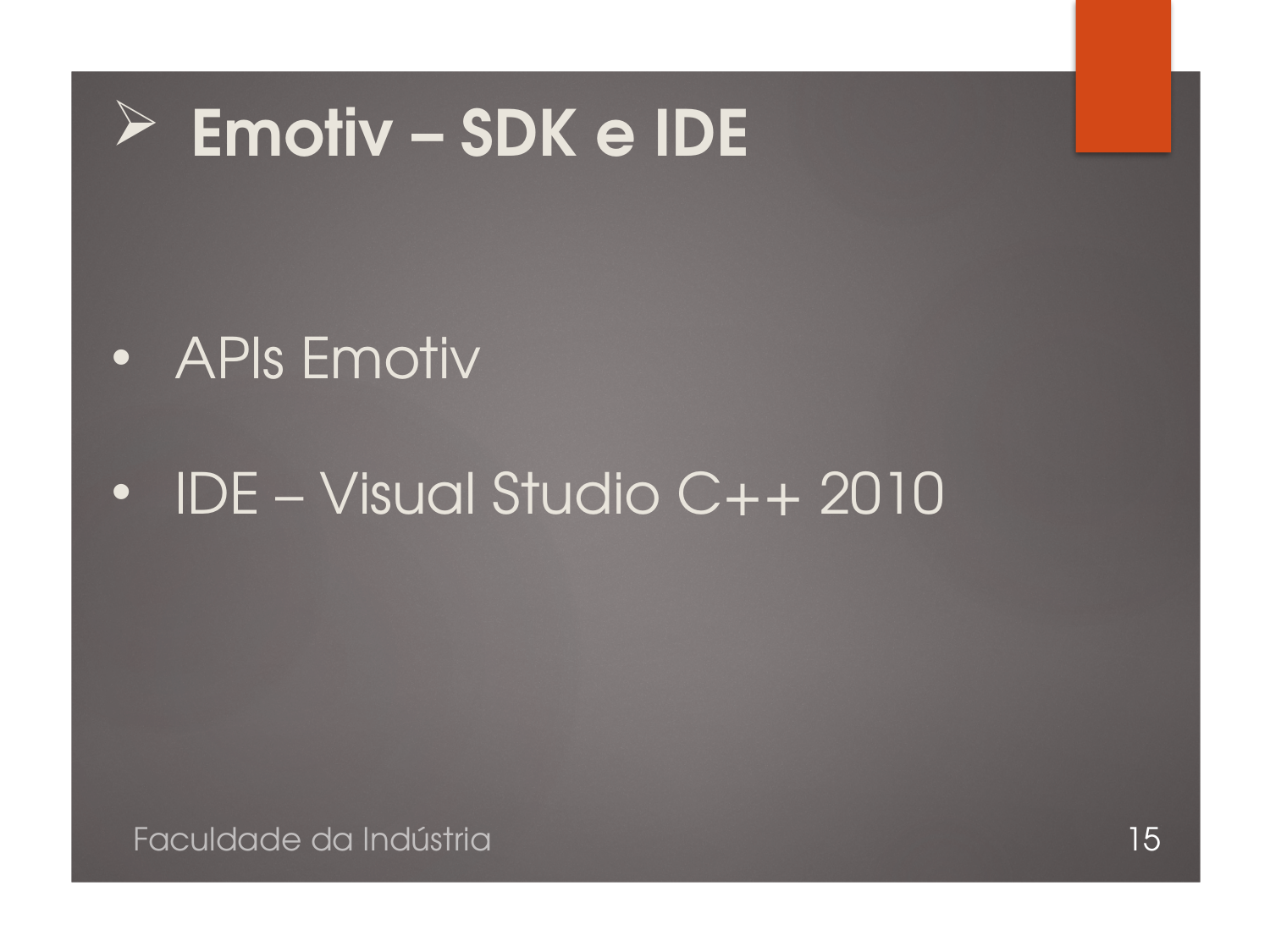

Emotiv – SDK e IDE
APIs Emotiv

IDE – Visual Studio C++ 2010
15
Faculdade da Indústria